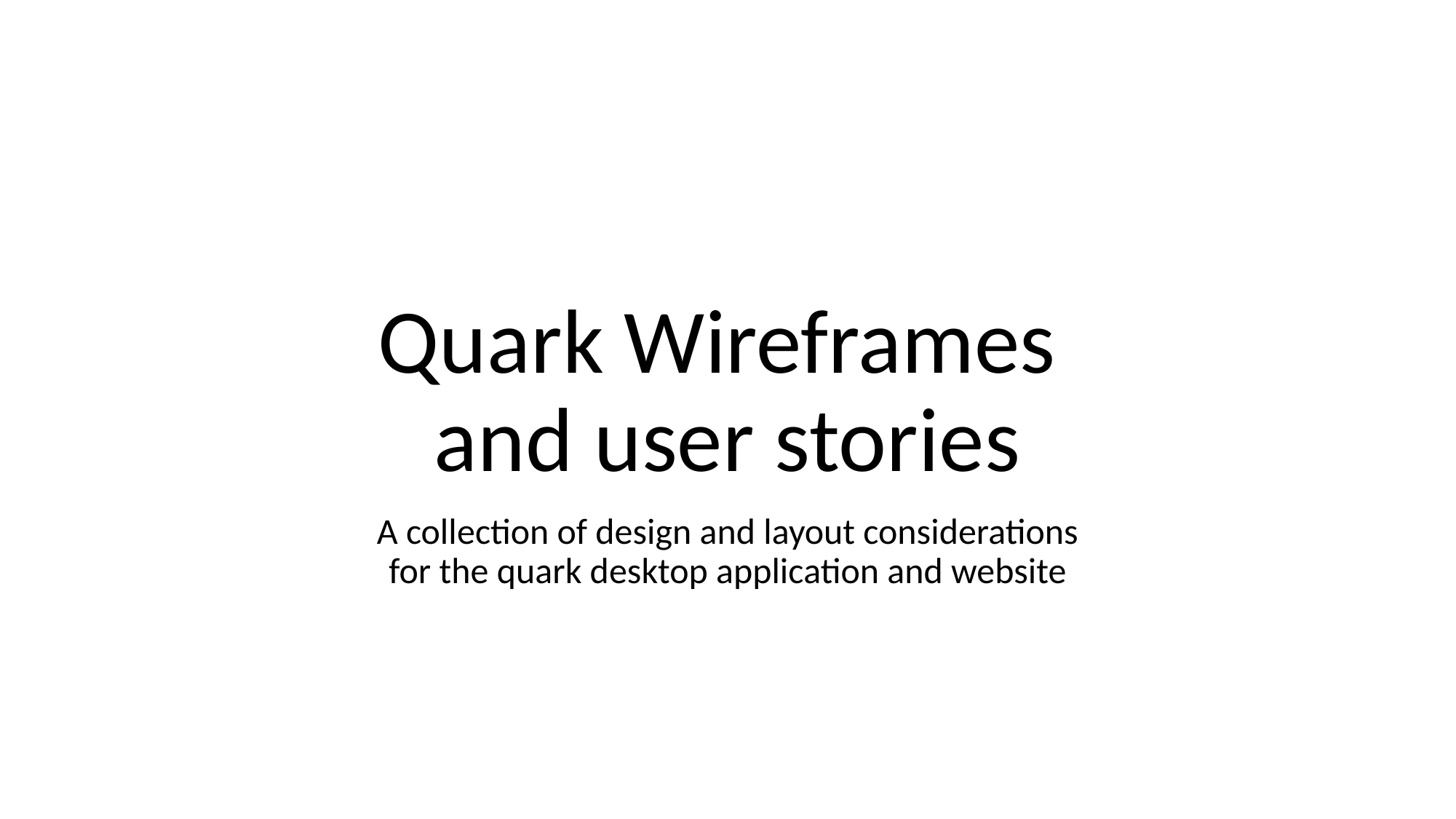

# Quark Wireframes and user stories
A collection of design and layout considerations for the quark desktop application and website